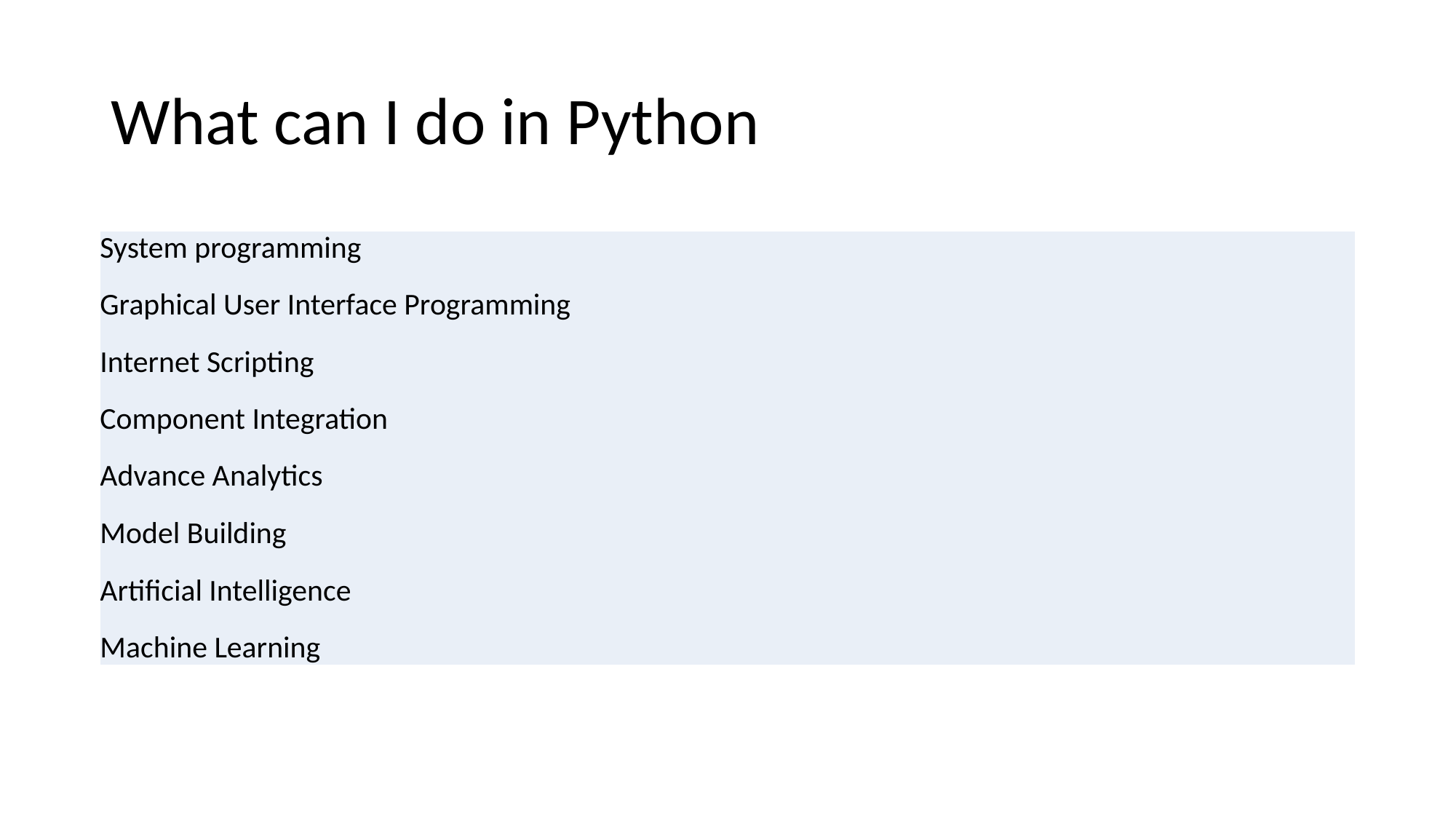

# What can I do in Python
| System programming Graphical User Interface Programming Internet Scripting Component Integration Advance Analytics Model Building Artificial Intelligence Machine Learning |
| --- |